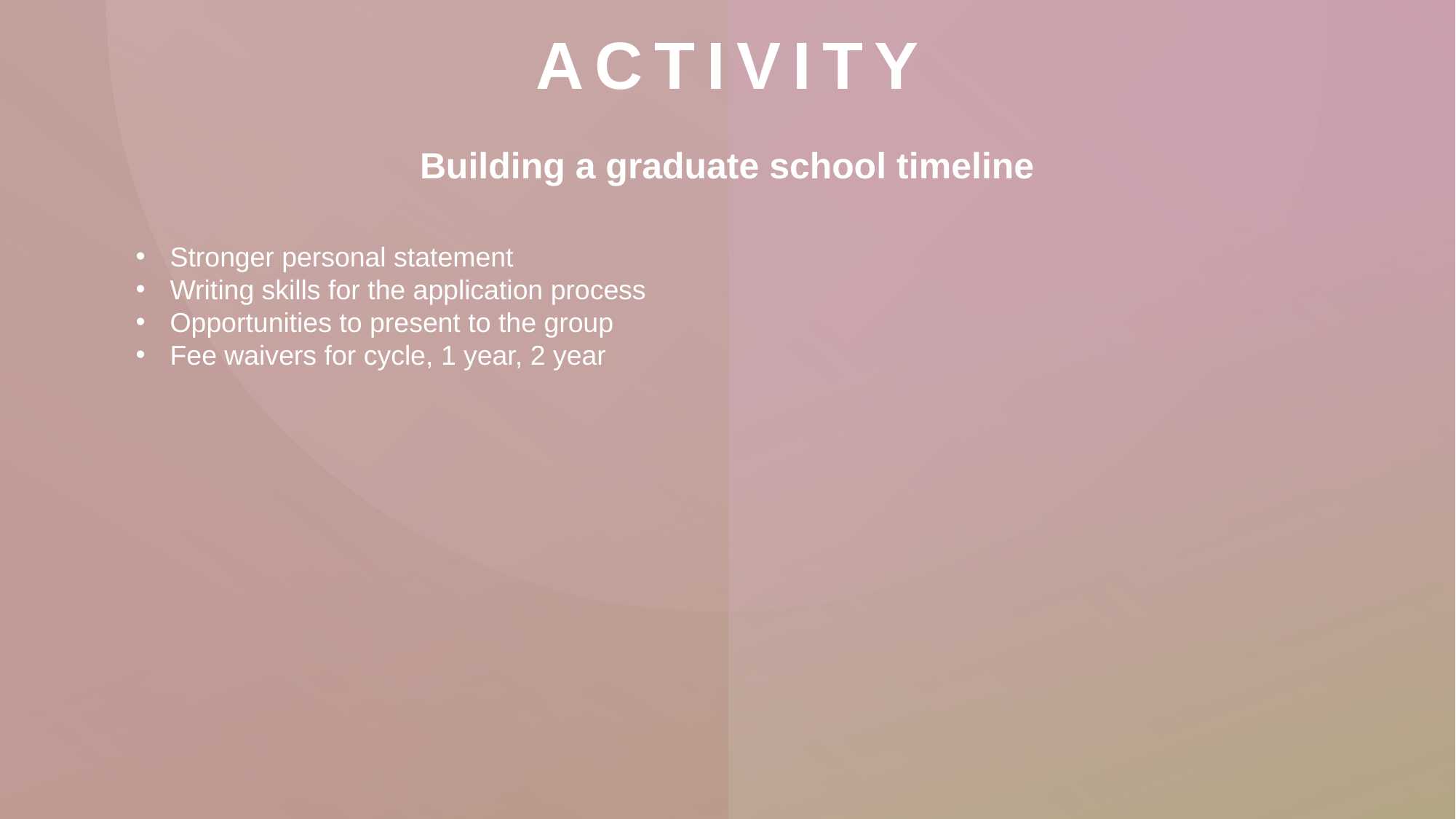

# Activity
Building a graduate school timeline
Stronger personal statement
Writing skills for the application process
Opportunities to present to the group
Fee waivers for cycle, 1 year, 2 year